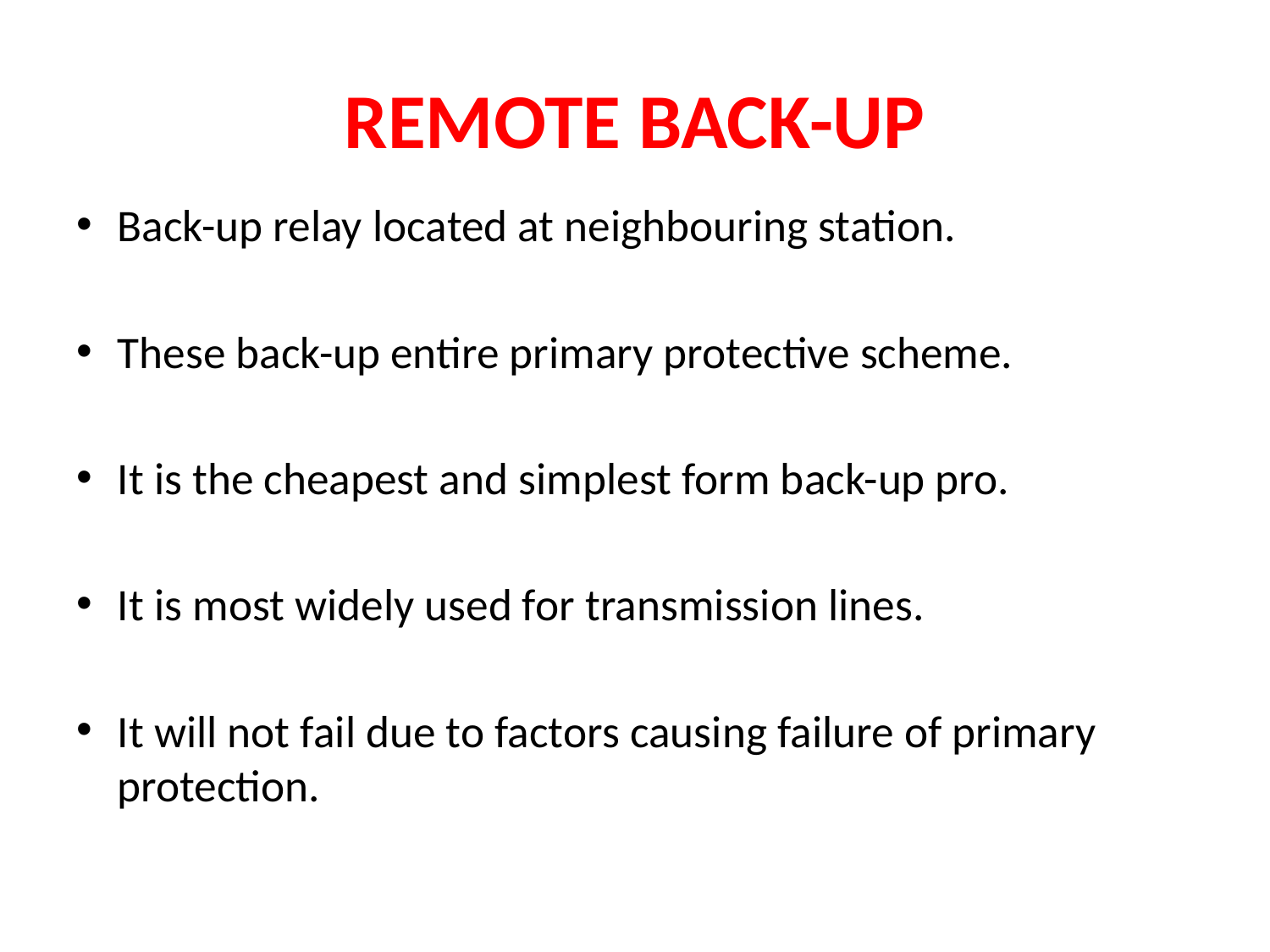

# REMOTE BACK-UP
Back-up relay located at neighbouring station.

These back-up entire primary protective scheme.

It is the cheapest and simplest form back-up pro.

It is most widely used for transmission lines.

It will not fail due to factors causing failure of primary protection.